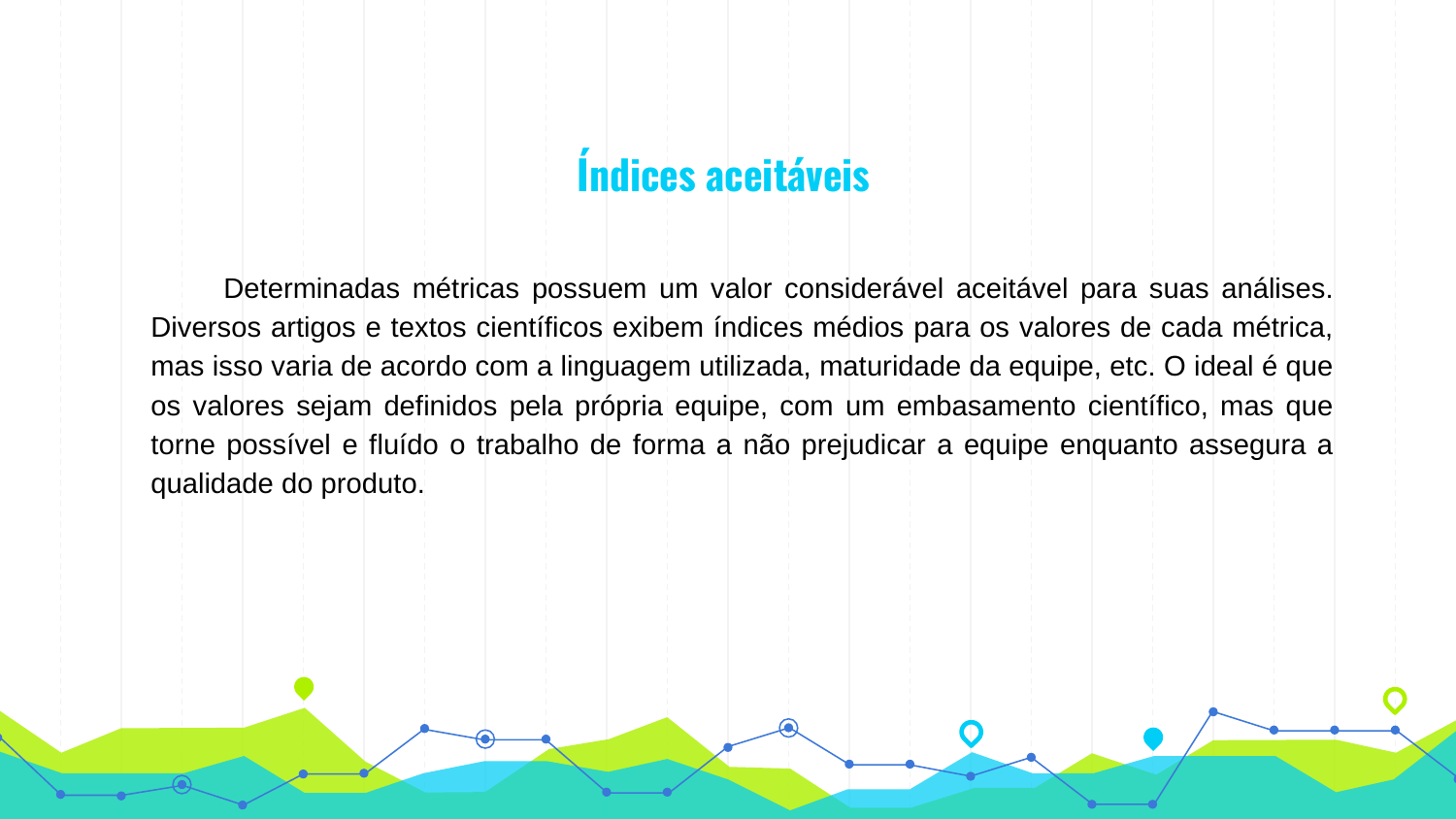

# Índices aceitáveis
Determinadas métricas possuem um valor considerável aceitável para suas análises. Diversos artigos e textos científicos exibem índices médios para os valores de cada métrica, mas isso varia de acordo com a linguagem utilizada, maturidade da equipe, etc. O ideal é que os valores sejam definidos pela própria equipe, com um embasamento científico, mas que torne possível e fluído o trabalho de forma a não prejudicar a equipe enquanto assegura a qualidade do produto.